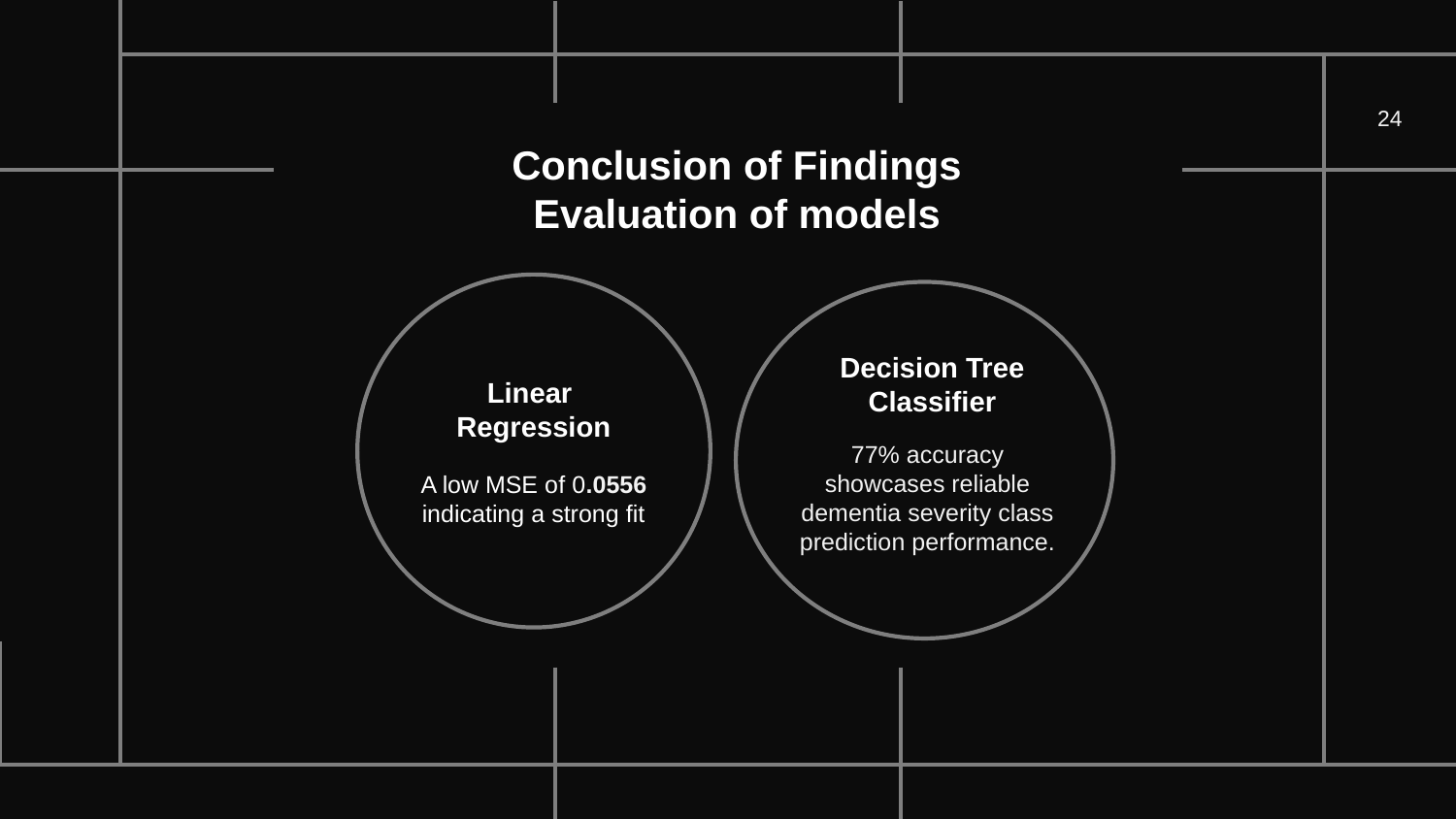

24
Conclusion of Findings
Evaluation of models

Decision Tree Classifier
Linear
Regression
77% accuracy showcases reliable dementia severity class prediction performance.
A low MSE of 0.0556 indicating a strong fit